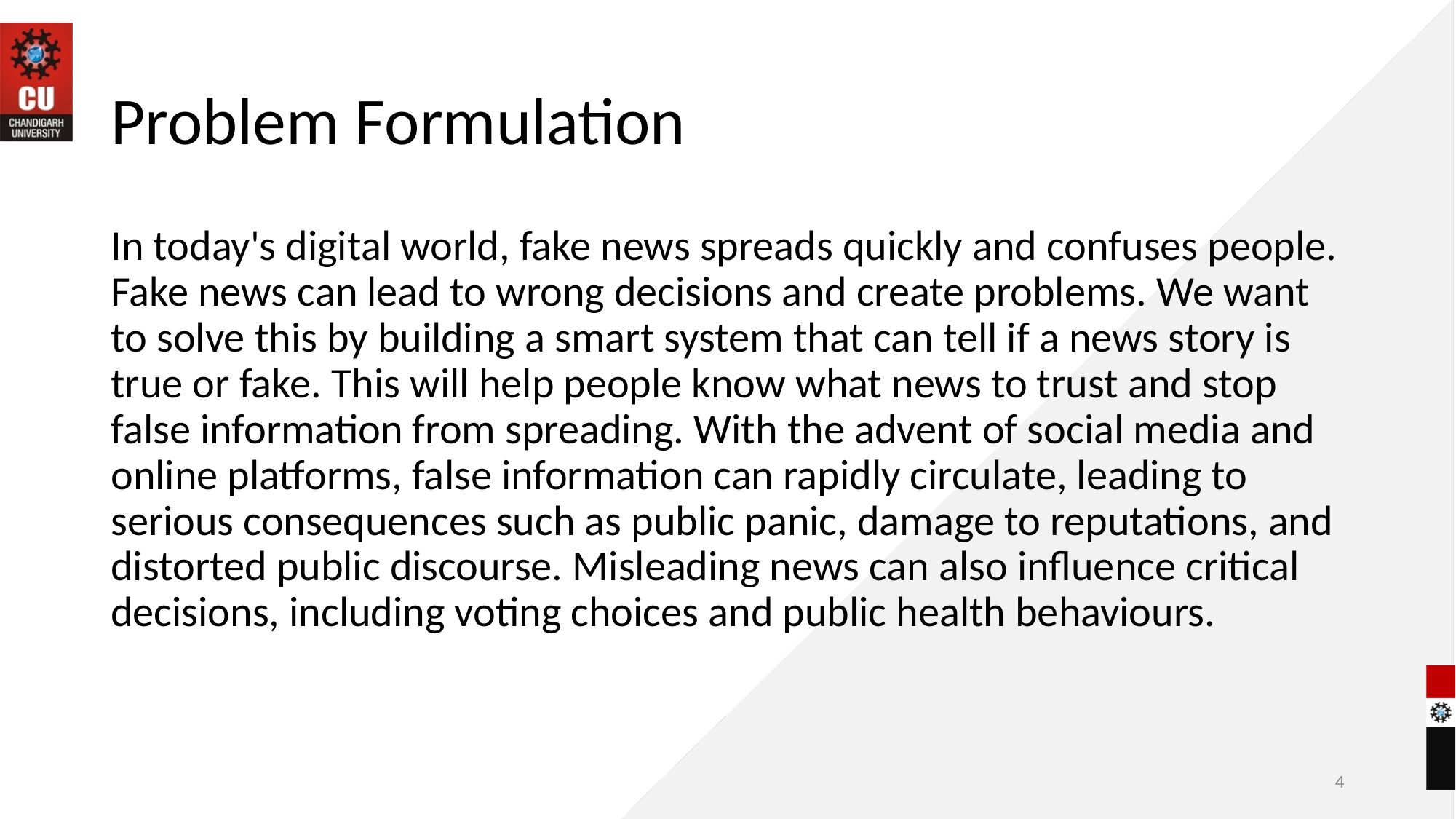

# Problem Formulation
In today's digital world, fake news spreads quickly and confuses people. Fake news can lead to wrong decisions and create problems. We want to solve this by building a smart system that can tell if a news story is true or fake. This will help people know what news to trust and stop false information from spreading. With the advent of social media and online platforms, false information can rapidly circulate, leading to serious consequences such as public panic, damage to reputations, and distorted public discourse. Misleading news can also influence critical decisions, including voting choices and public health behaviours.
4